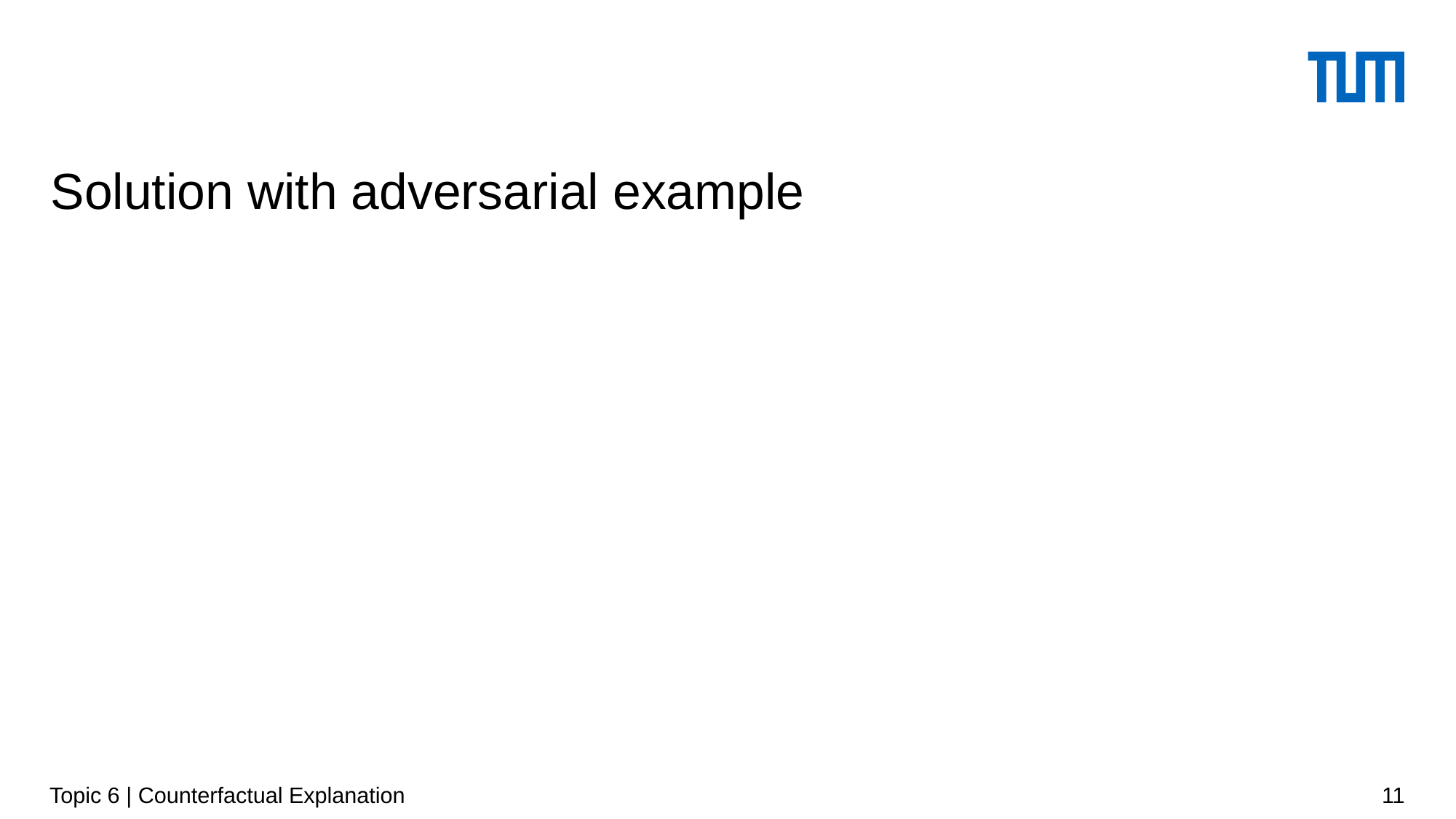

# Solution with adversarial example

Topic 6 | Counterfactual Explanation
11